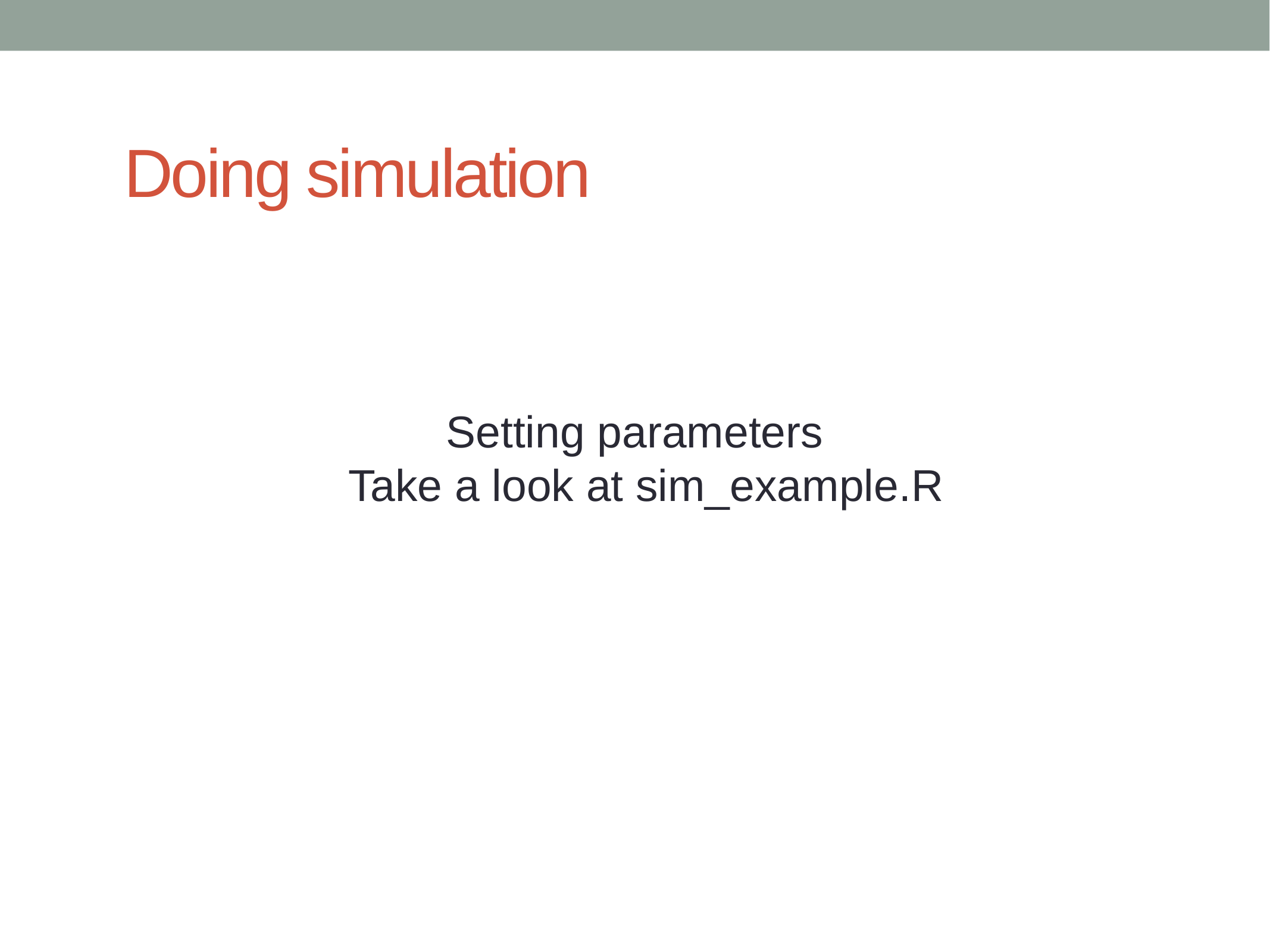

# Doing simulation
Setting parameters
Take a look at sim_example.R